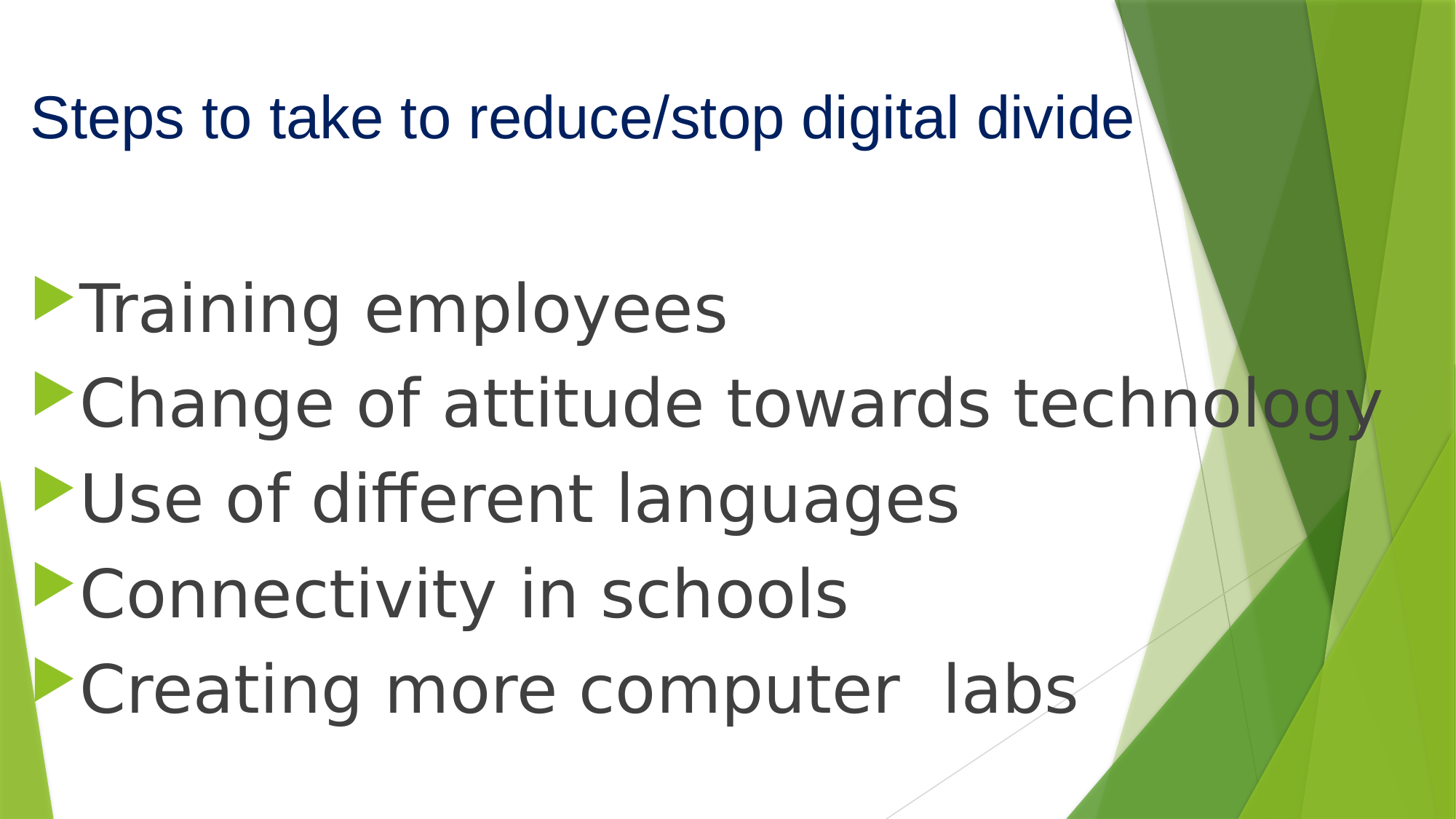

# Steps to take to reduce/stop digital divide
Training employees
Change of attitude towards technology
Use of different languages
Connectivity in schools
Creating more computer  labs